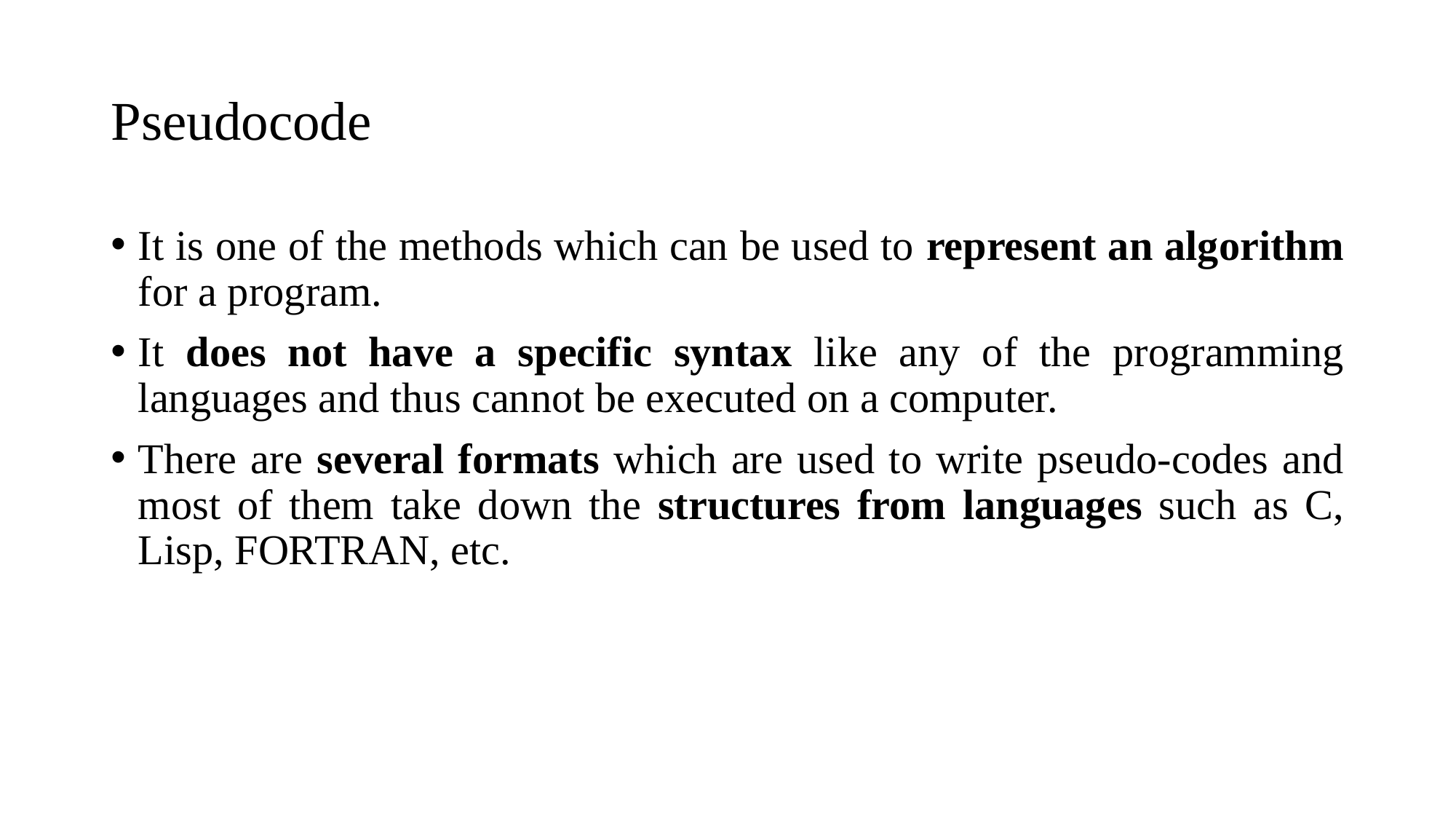

# Pseudocode
It is one of the methods which can be used to represent an algorithm for a program.
It does not have a specific syntax like any of the programming languages and thus cannot be executed on a computer.
There are several formats which are used to write pseudo-codes and most of them take down the structures from languages such as C, Lisp, FORTRAN, etc.